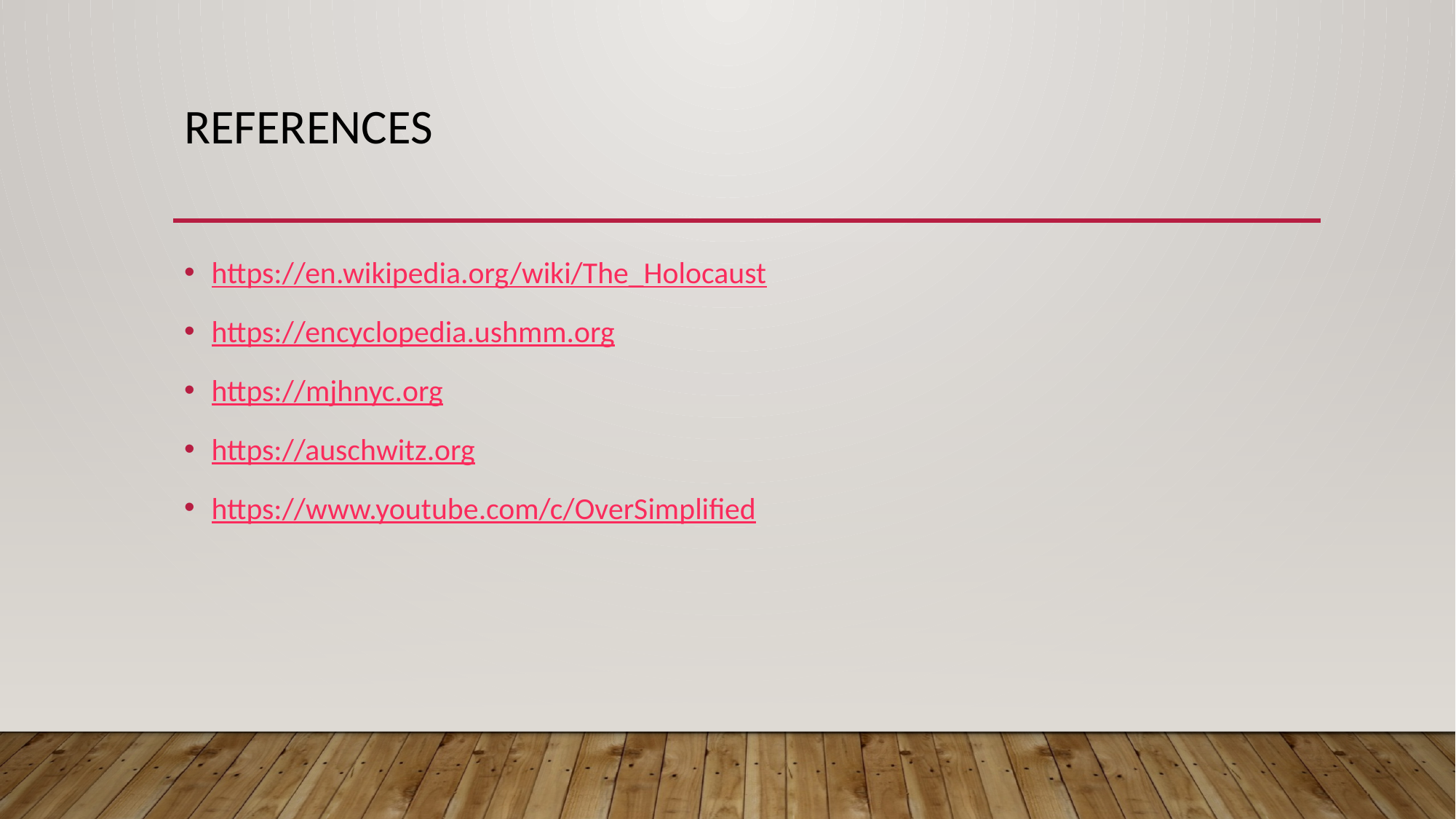

# References
https://en.wikipedia.org/wiki/The_Holocaust
https://encyclopedia.ushmm.org
https://mjhnyc.org
https://auschwitz.org
https://www.youtube.com/c/OverSimplified